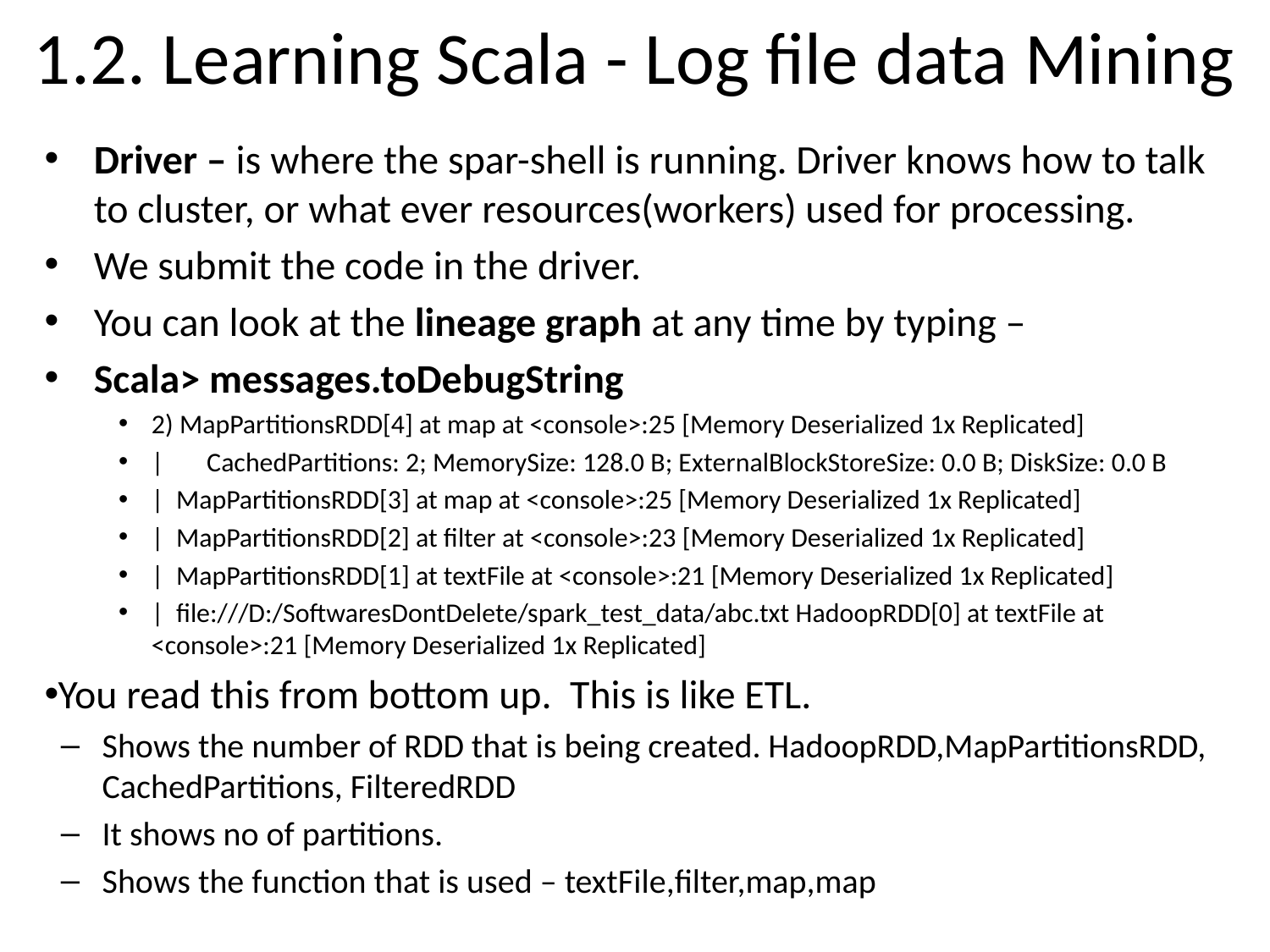

# 1.2. Learning Scala - Log file data Mining
Driver – is where the spar-shell is running. Driver knows how to talk to cluster, or what ever resources(workers) used for processing.
We submit the code in the driver.
You can look at the lineage graph at any time by typing –
Scala> messages.toDebugString
2) MapPartitionsRDD[4] at map at <console>:25 [Memory Deserialized 1x Replicated]
|       CachedPartitions: 2; MemorySize: 128.0 B; ExternalBlockStoreSize: 0.0 B; DiskSize: 0.0 B
|  MapPartitionsRDD[3] at map at <console>:25 [Memory Deserialized 1x Replicated]
|  MapPartitionsRDD[2] at filter at <console>:23 [Memory Deserialized 1x Replicated]
|  MapPartitionsRDD[1] at textFile at <console>:21 [Memory Deserialized 1x Replicated]
|  file:///D:/SoftwaresDontDelete/spark_test_data/abc.txt HadoopRDD[0] at textFile at <console>:21 [Memory Deserialized 1x Replicated]
You read this from bottom up.  This is like ETL.
Shows the number of RDD that is being created. HadoopRDD,MapPartitionsRDD, CachedPartitions, FilteredRDD
It shows no of partitions.
Shows the function that is used – textFile,filter,map,map